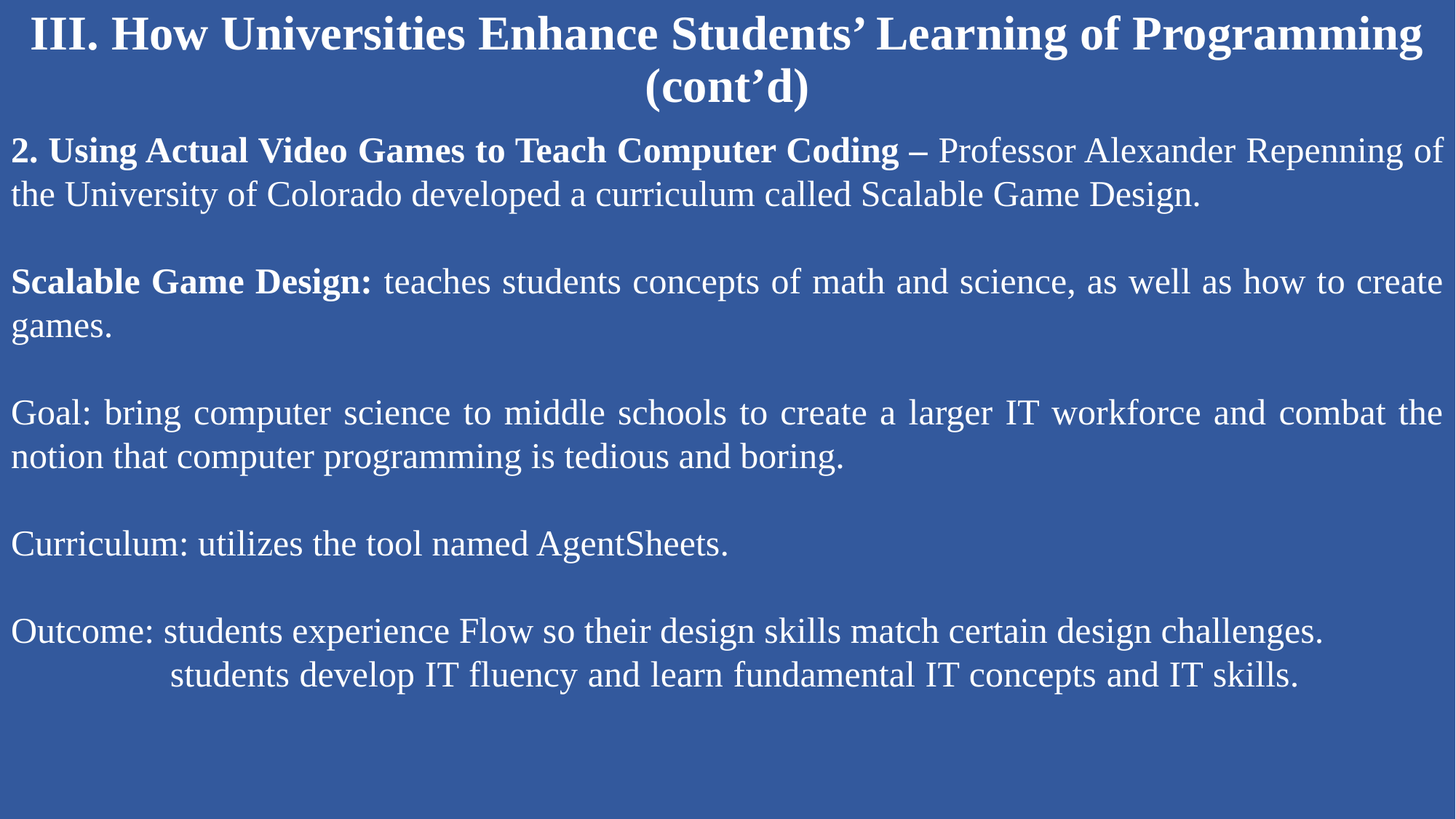

# III. How Universities Enhance Students’ Learning of Programming (cont’d)
2. Using Actual Video Games to Teach Computer Coding – Professor Alexander Repenning of the University of Colorado developed a curriculum called Scalable Game Design.

Scalable Game Design: teaches students concepts of math and science, as well as how to create games.

Goal: bring computer science to middle schools to create a larger IT workforce and combat the notion that computer programming is tedious and boring.

Curriculum: utilizes the tool named AgentSheets.

Outcome: students experience Flow so their design skills match certain design challenges.
	     students develop IT fluency and learn fundamental IT concepts and IT skills.